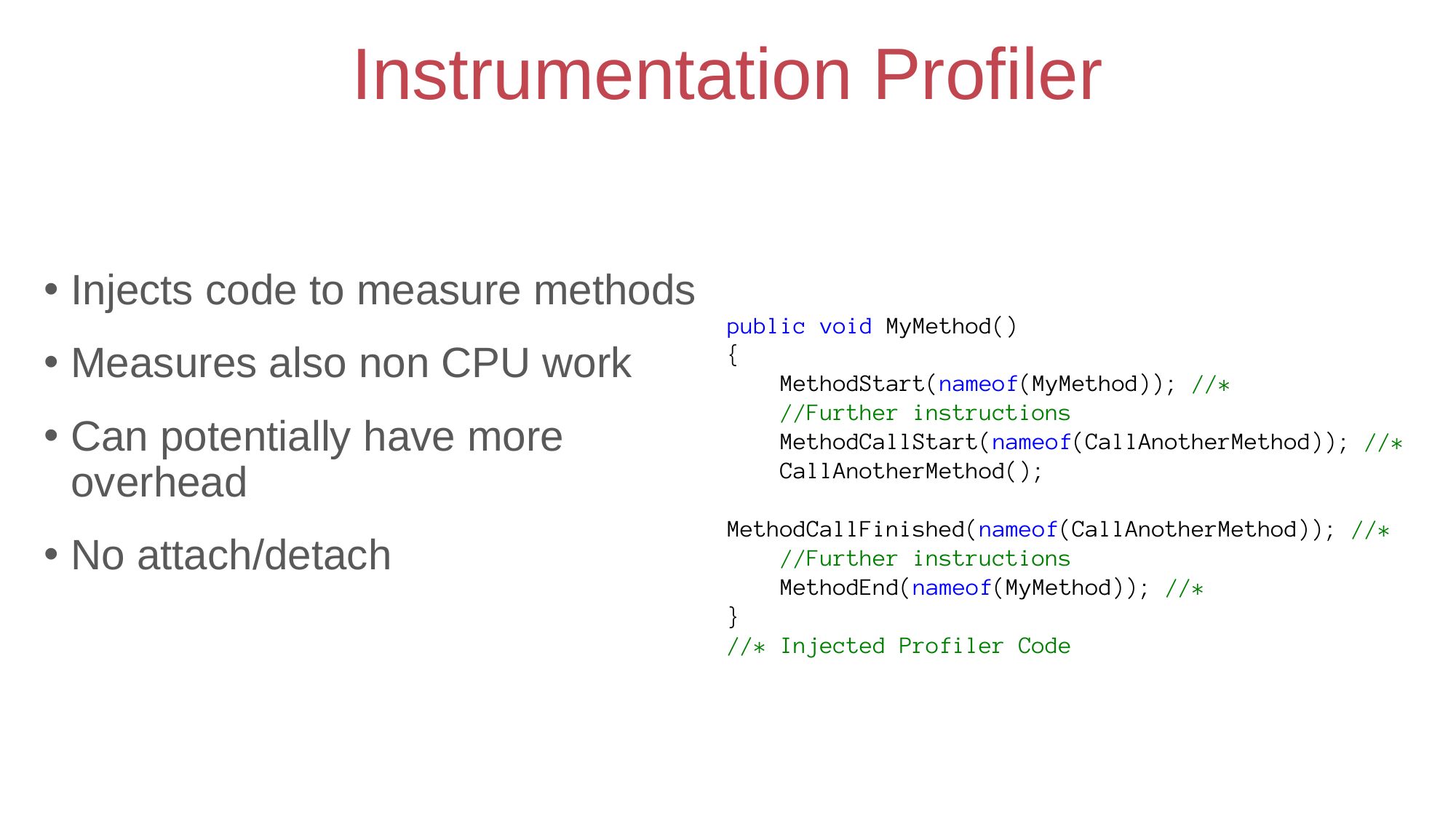

# Instrumentation Profiler
Injects code to measure methods
Measures also non CPU work
Can potentially have more overhead
No attach/detach

public void MyMethod()
{
    MethodStart(nameof(MyMethod)); //*
    //Further instructions
    MethodCallStart(nameof(CallAnotherMethod)); //*
    CallAnotherMethod();
    MethodCallFinished(nameof(CallAnotherMethod)); //*
    //Further instructions
    MethodEnd(nameof(MyMethod)); //*
}
//* Injected Profiler Code